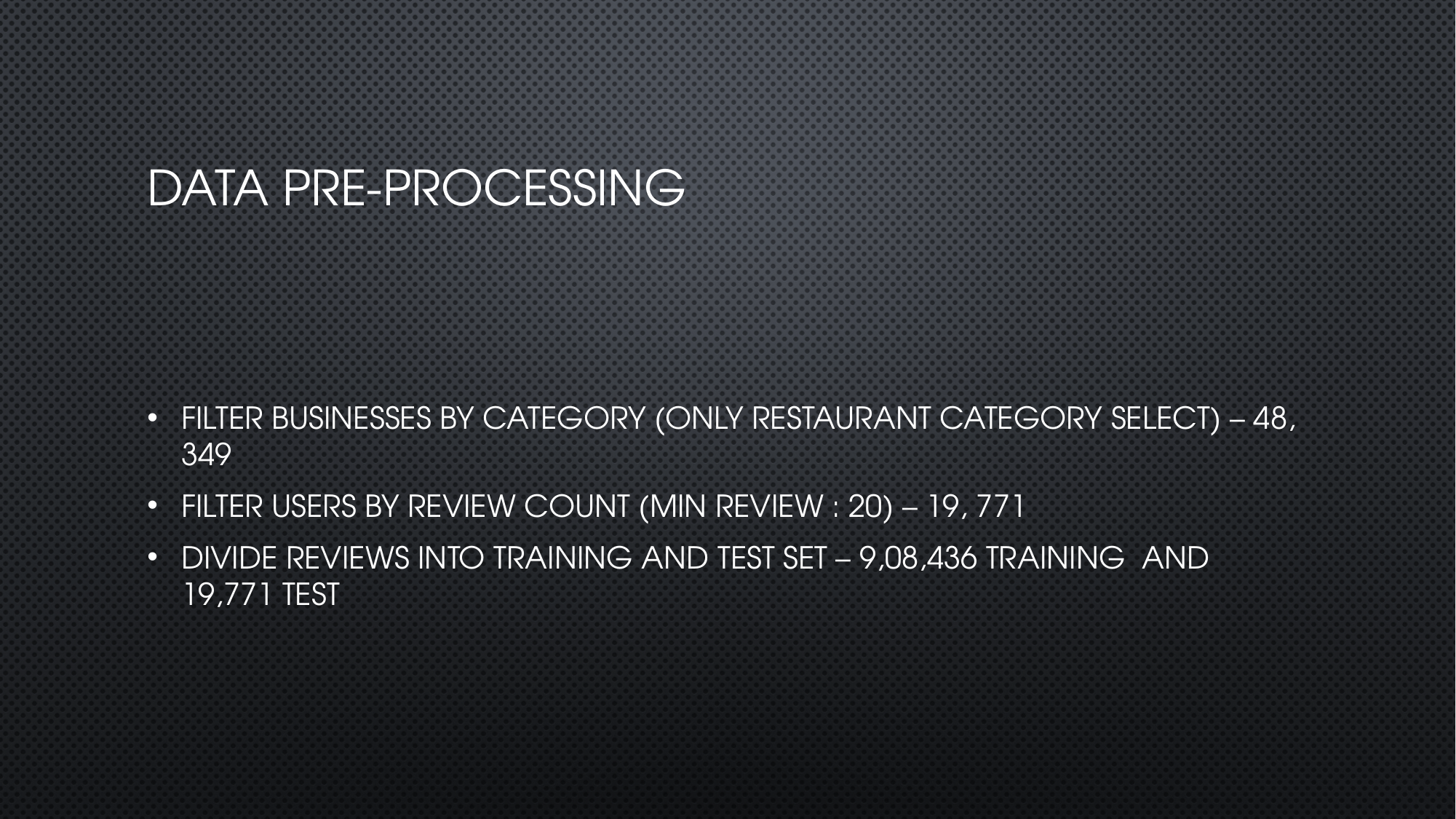

# Data Pre-processing
Filter Businesses by category (only restaurant category select) – 48, 349
Filter users by review count (Min Review : 20) – 19, 771
Divide reviews into training and test set – 9,08,436 Training  and 19,771 Test